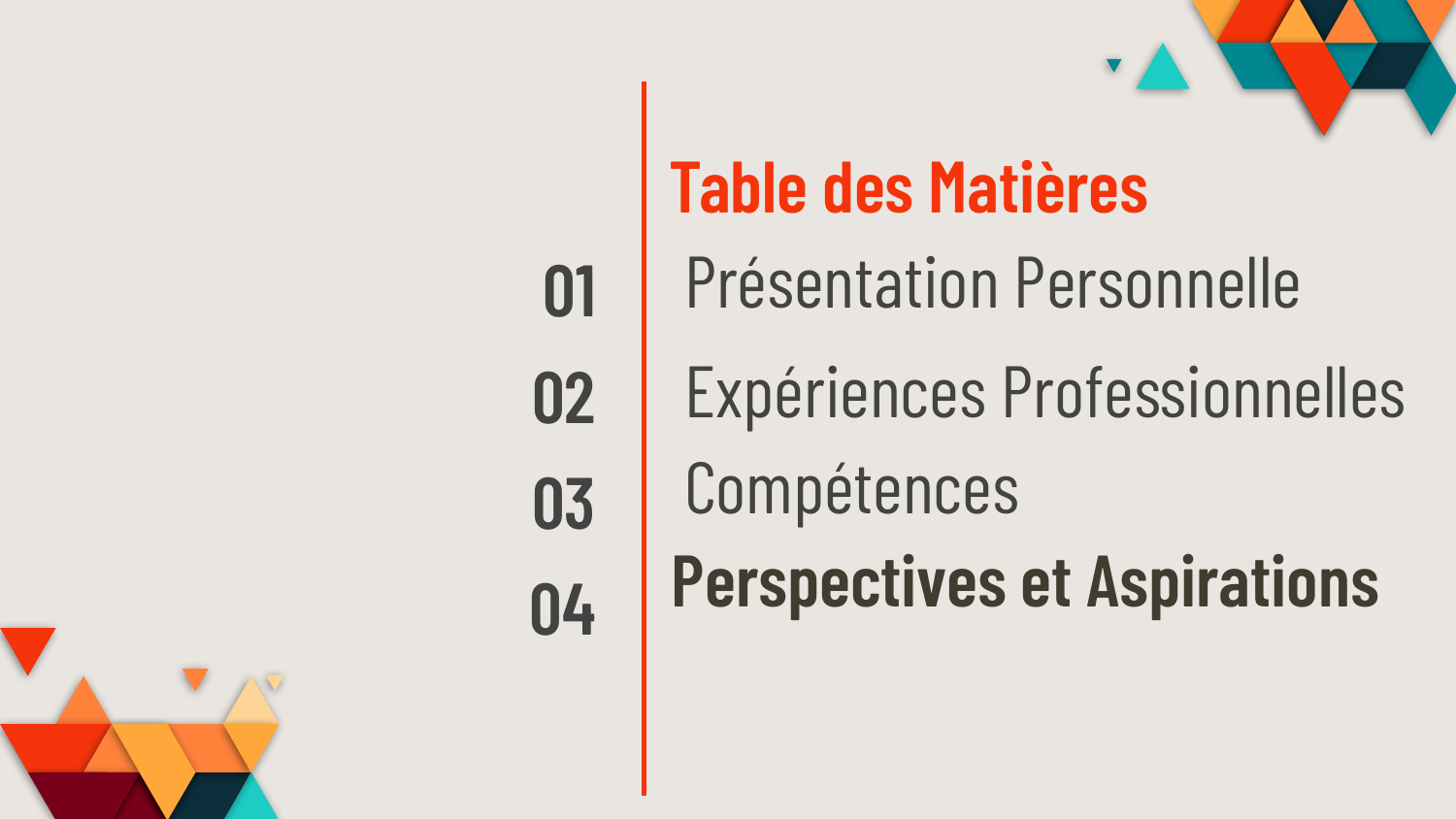

Table des Matières
01
# Présentation Personnelle
Expériences Professionnelles
02
Compétences
03
Perspectives et Aspirations
04